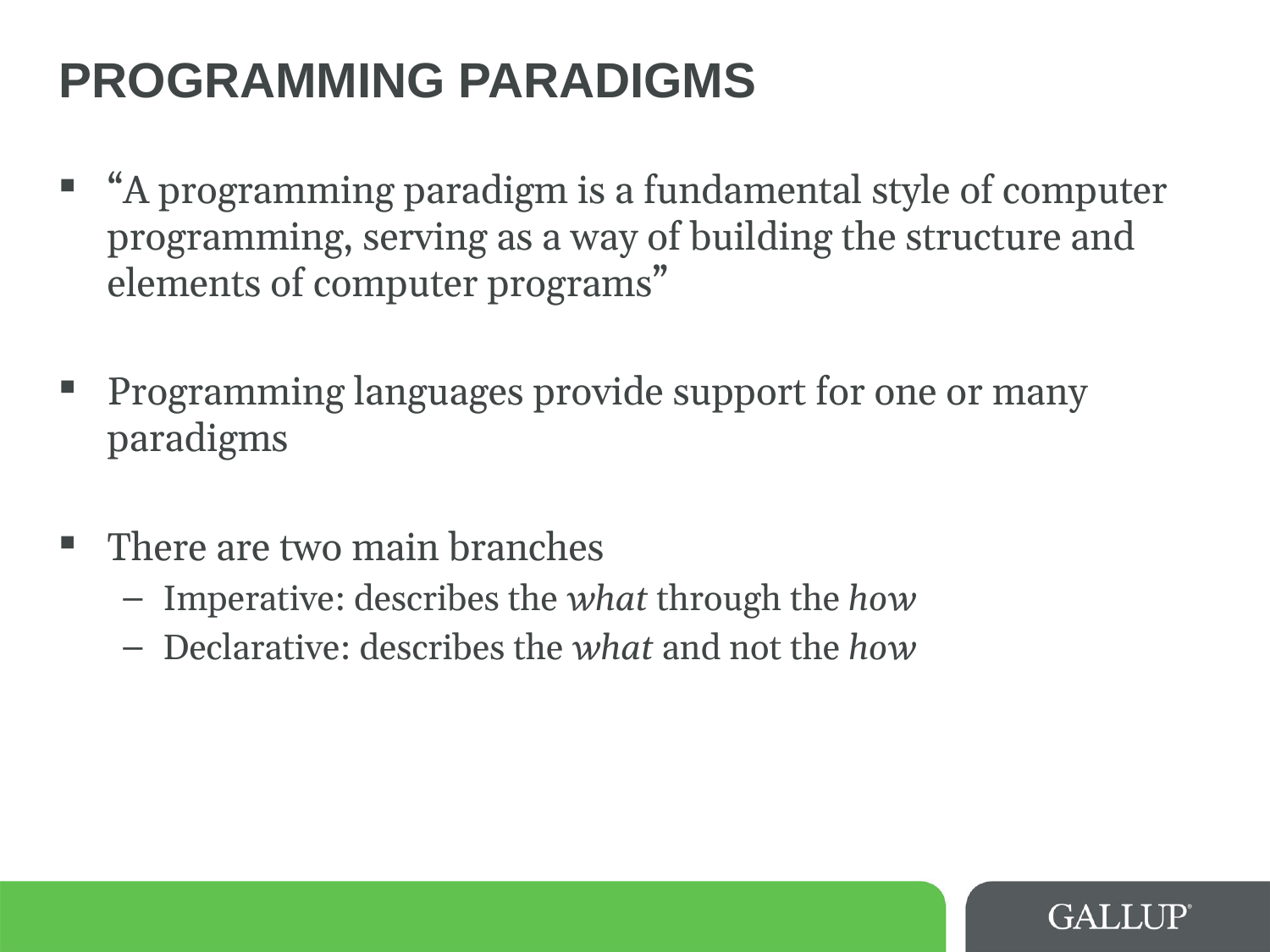

# Programming Paradigms
“A programming paradigm is a fundamental style of computer programming, serving as a way of building the structure and elements of computer programs”

Programming languages provide support for one or many paradigms

There are two main branches
Imperative: describes the what through the how
Declarative: describes the what and not the how